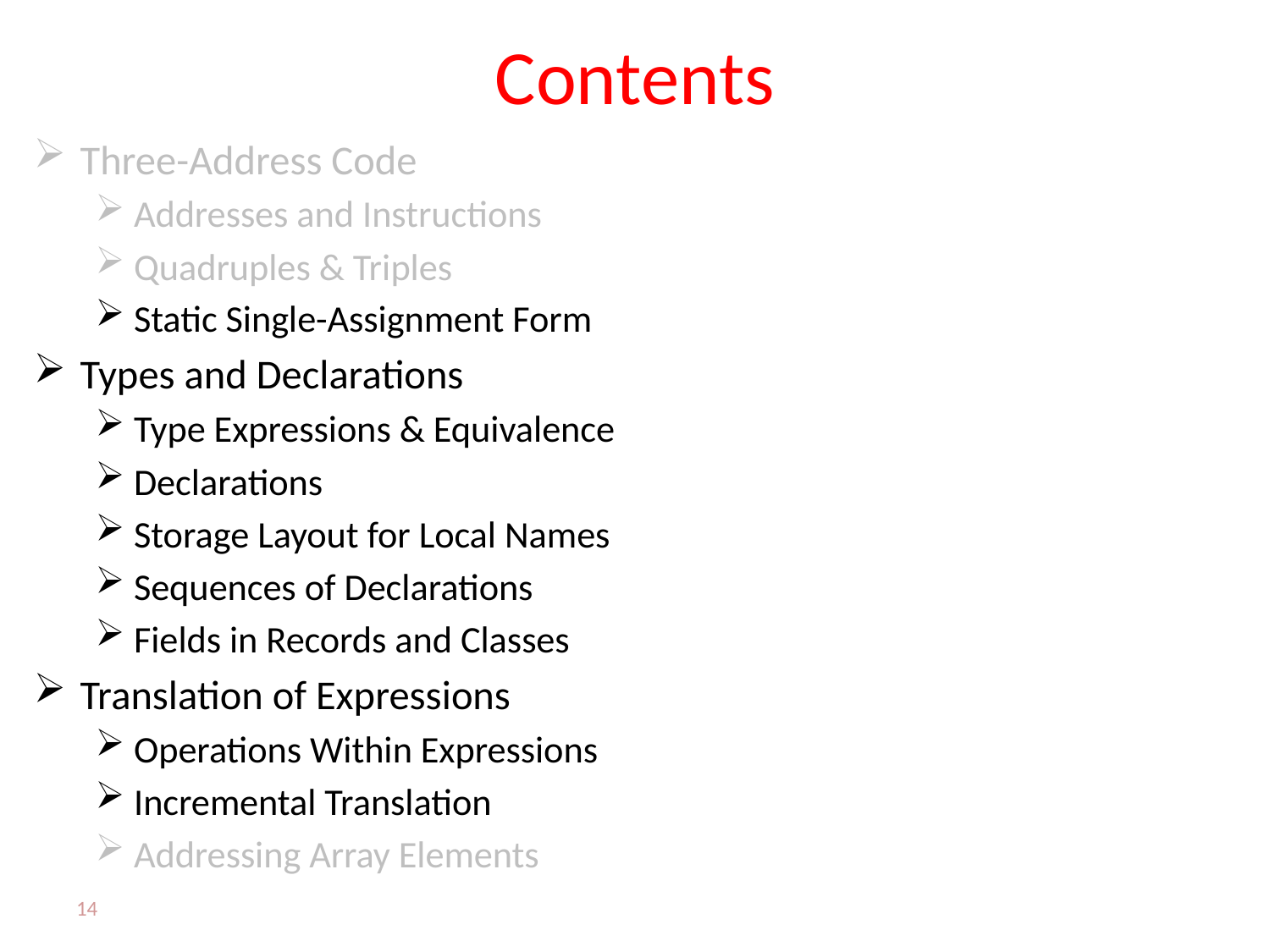

# Contents
Three-Address Code
Addresses and Instructions
Quadruples & Triples
Static Single-Assignment Form
Types and Declarations
Type Expressions & Equivalence
Declarations
Storage Layout for Local Names
Sequences of Declarations
Fields in Records and Classes
Translation of Expressions
Operations Within Expressions
Incremental Translation
Addressing Array Elements
14